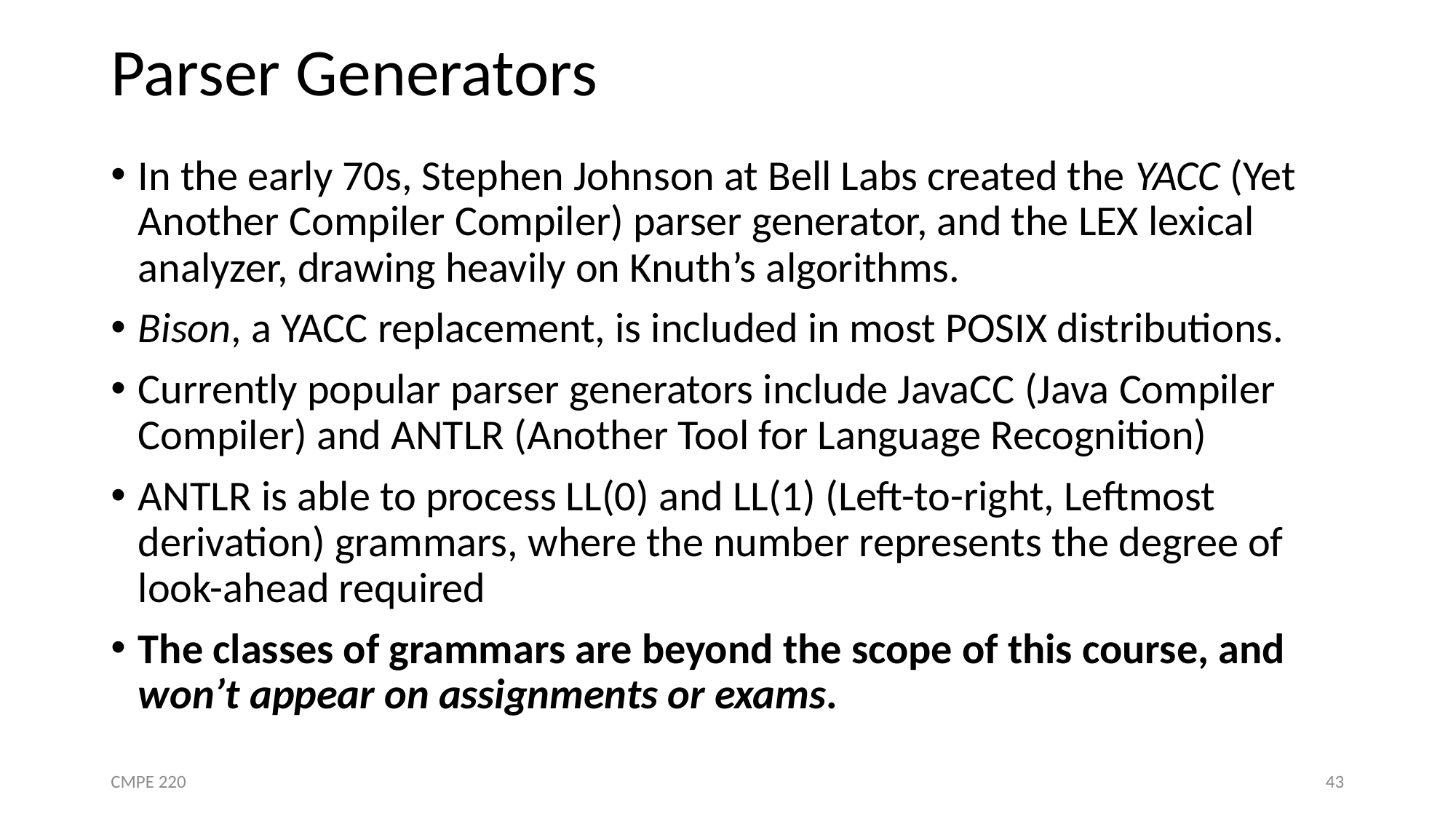

# Parser Generators
In the early 70s, Stephen Johnson at Bell Labs created the YACC (Yet Another Compiler Compiler) parser generator, and the LEX lexical analyzer, drawing heavily on Knuth’s algorithms.
Bison, a YACC replacement, is included in most POSIX distributions.
Currently popular parser generators include JavaCC (Java Compiler Compiler) and ANTLR (Another Tool for Language Recognition)
ANTLR is able to process LL(0) and LL(1) (Left-to-right, Leftmost derivation) grammars, where the number represents the degree of look-ahead required
The classes of grammars are beyond the scope of this course, and won’t appear on assignments or exams.
CMPE 220
43